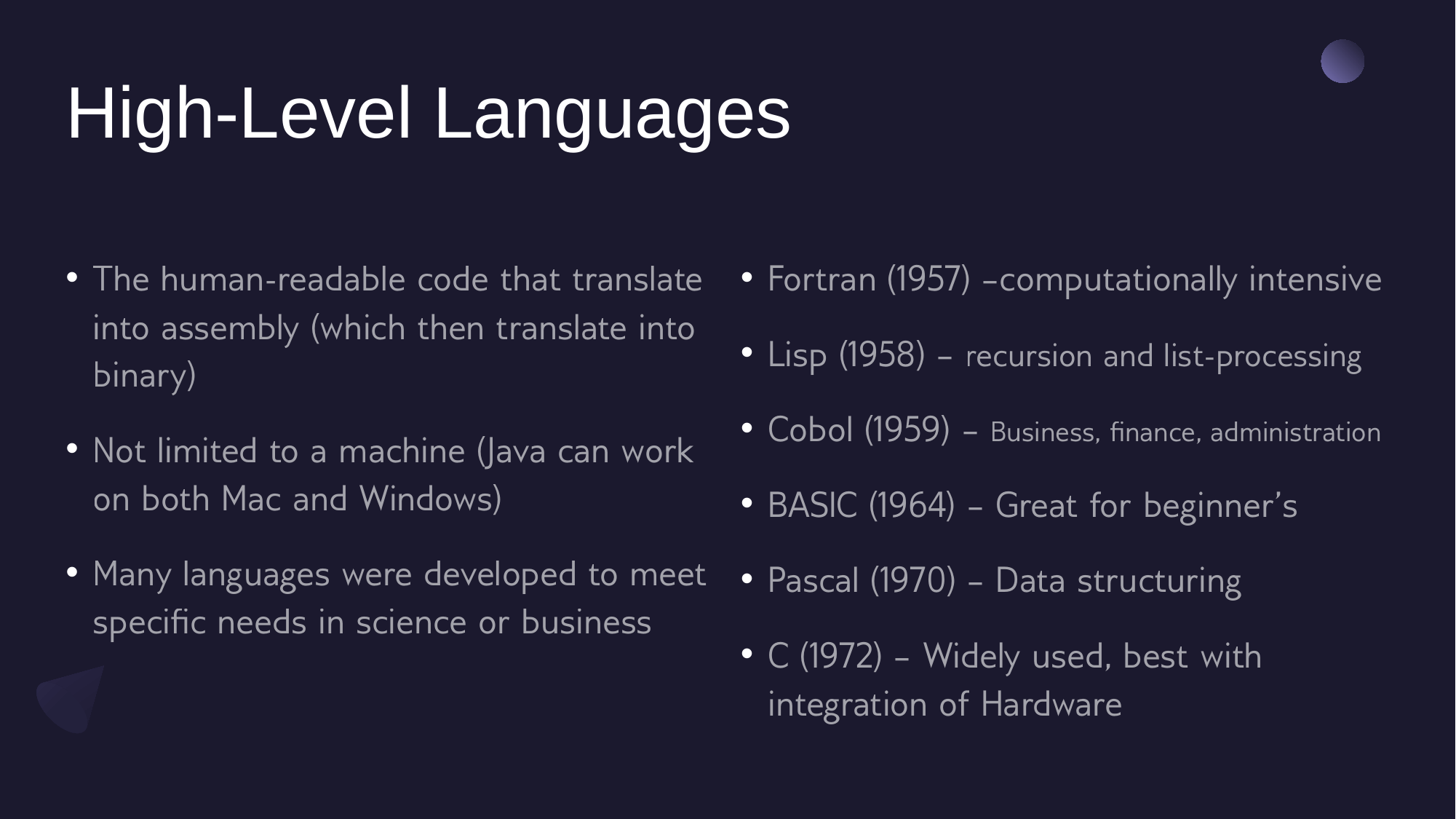

# High-Level Languages
The human-readable code that translate into assembly (which then translate into binary)
Not limited to a machine (Java can work on both Mac and Windows)
Many languages were developed to meet specific needs in science or business
Fortran (1957) –computationally intensive
Lisp (1958) – recursion and list-processing
Cobol (1959) – Business, finance, administration
BASIC (1964) – Great for beginner’s
Pascal (1970) – Data structuring
C (1972) – Widely used, best with integration of Hardware